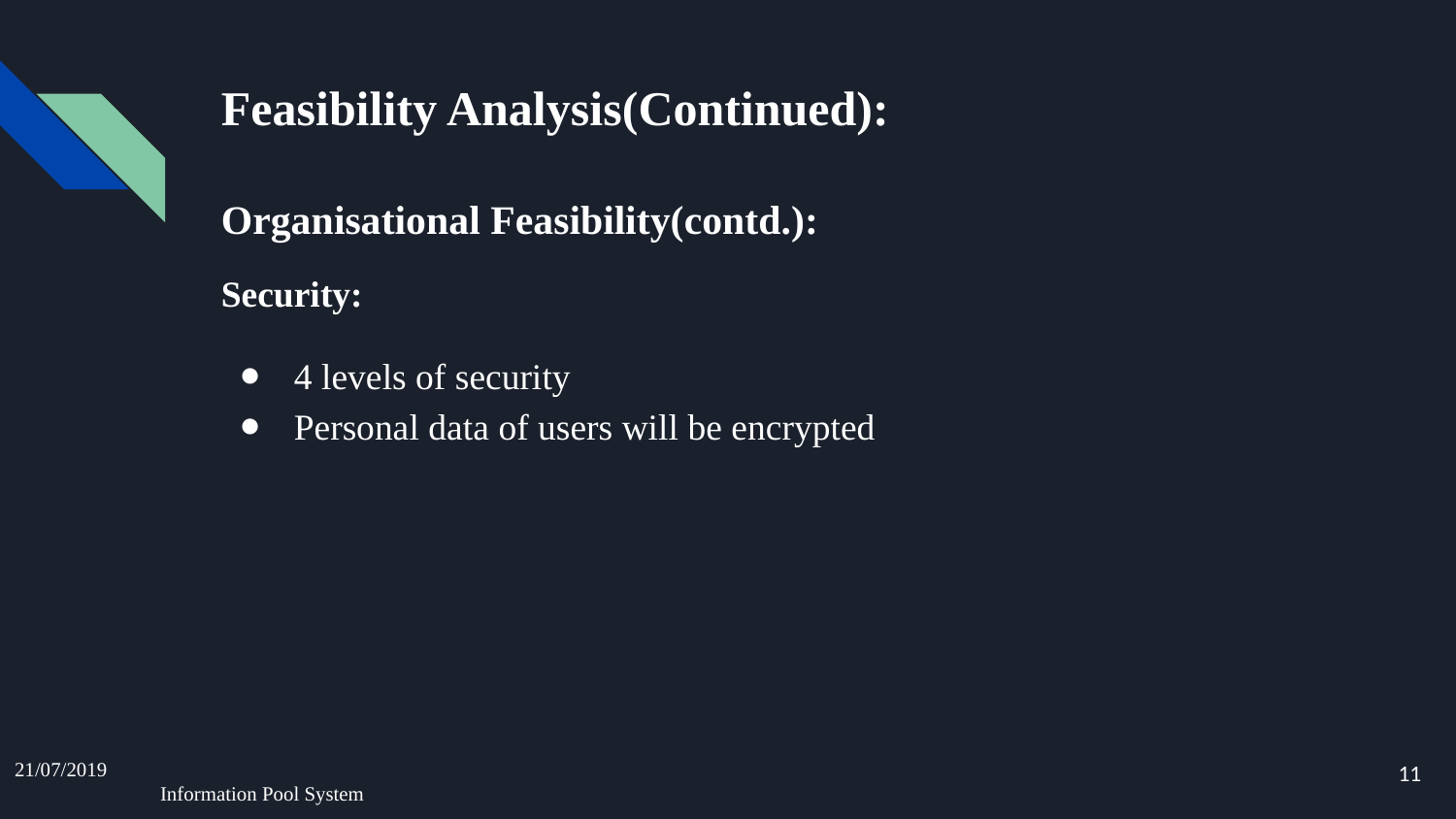

# Feasibility Analysis(Continued):

Organisational Feasibility(contd.):

Security:
4 levels of security
Personal data of users will be encrypted

11
21/07/2019							Information Pool System